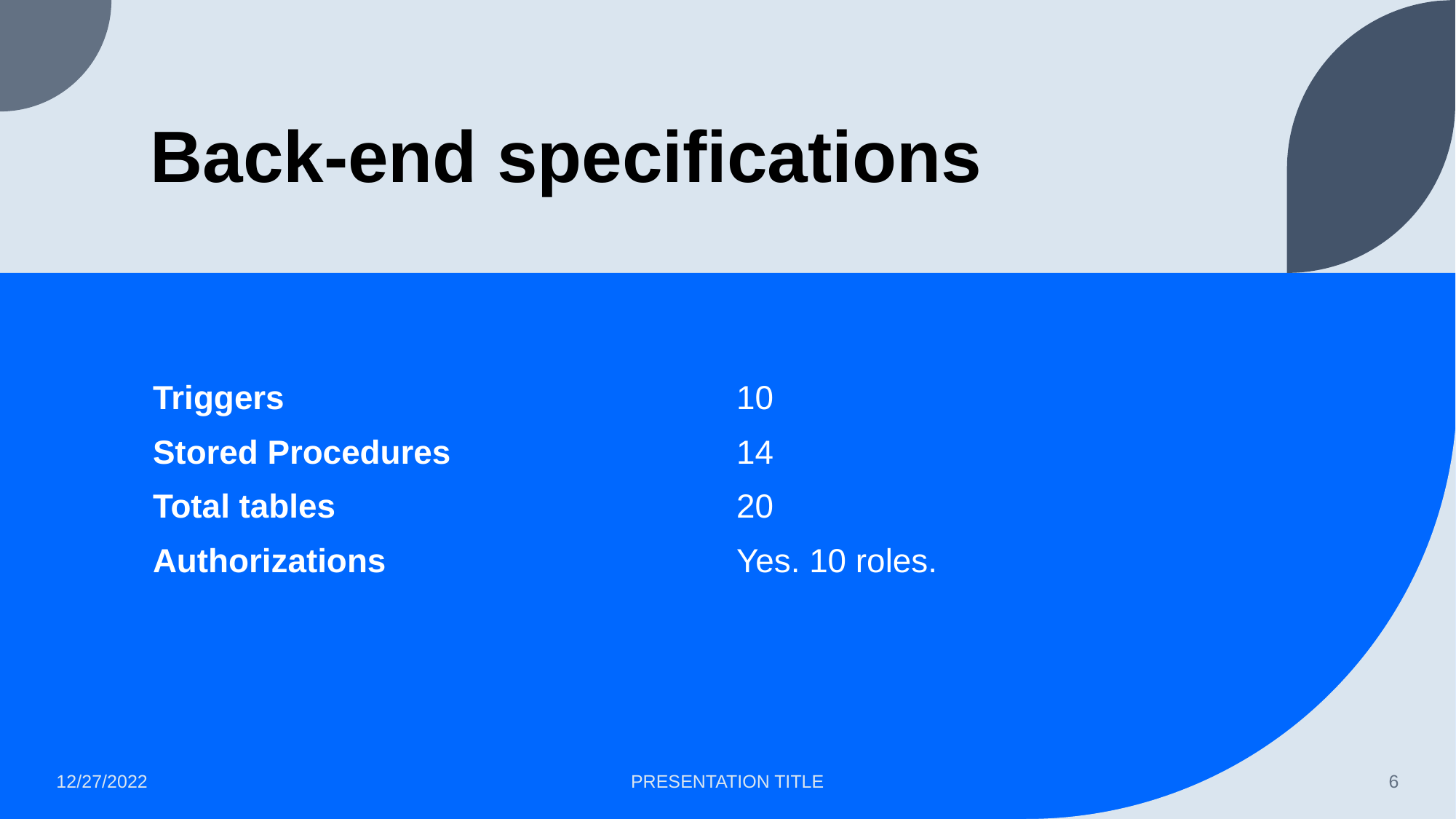

# Back-end specifications

| Triggers | 10 |
| --- | --- |
| Stored Procedures | 14 |
| Total tables | 20 |
| Authorizations | Yes. 10 roles. |
12/27/2022
PRESENTATION TITLE
6